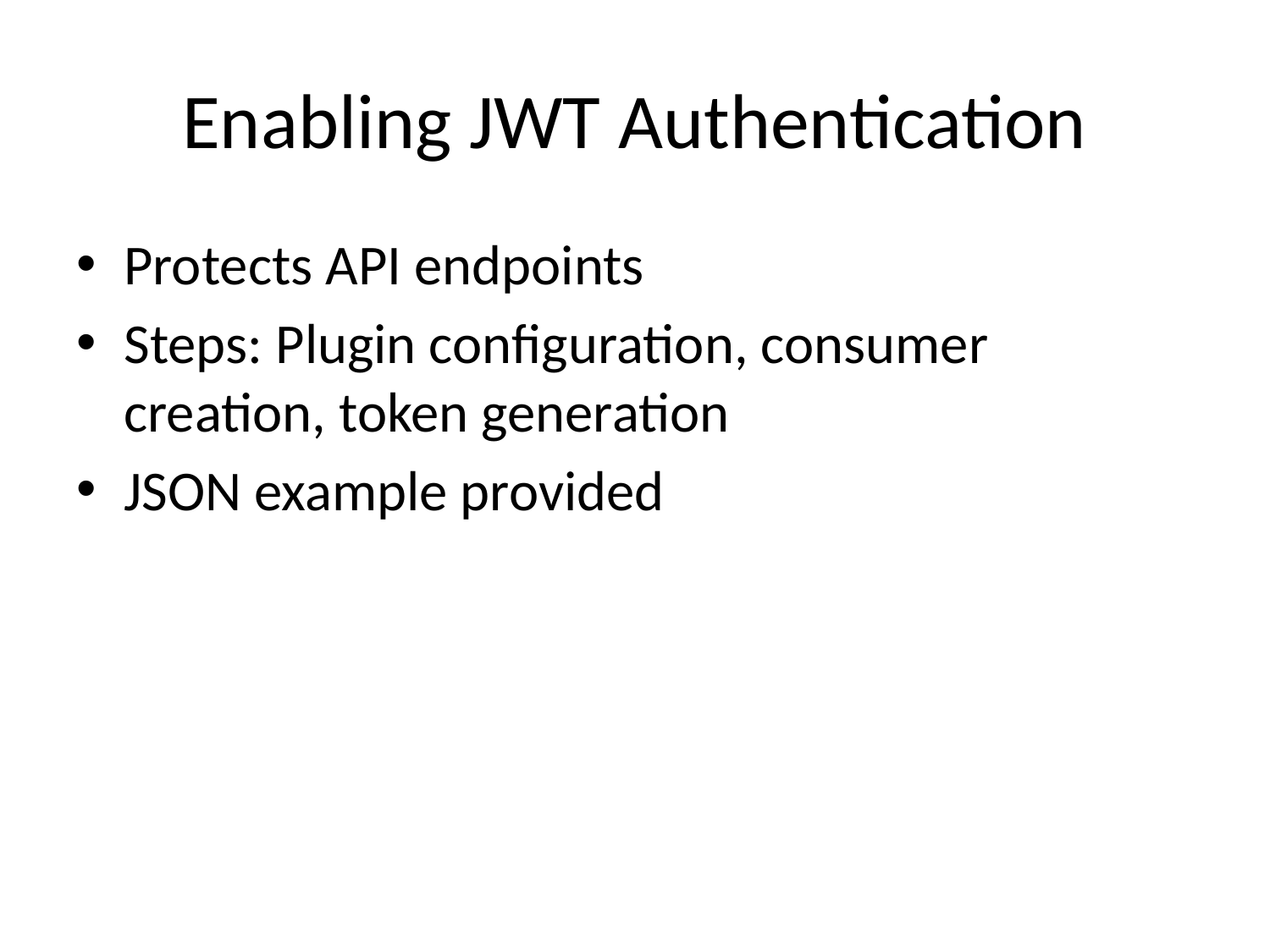

# Enabling JWT Authentication
Protects API endpoints
Steps: Plugin configuration, consumer creation, token generation
JSON example provided